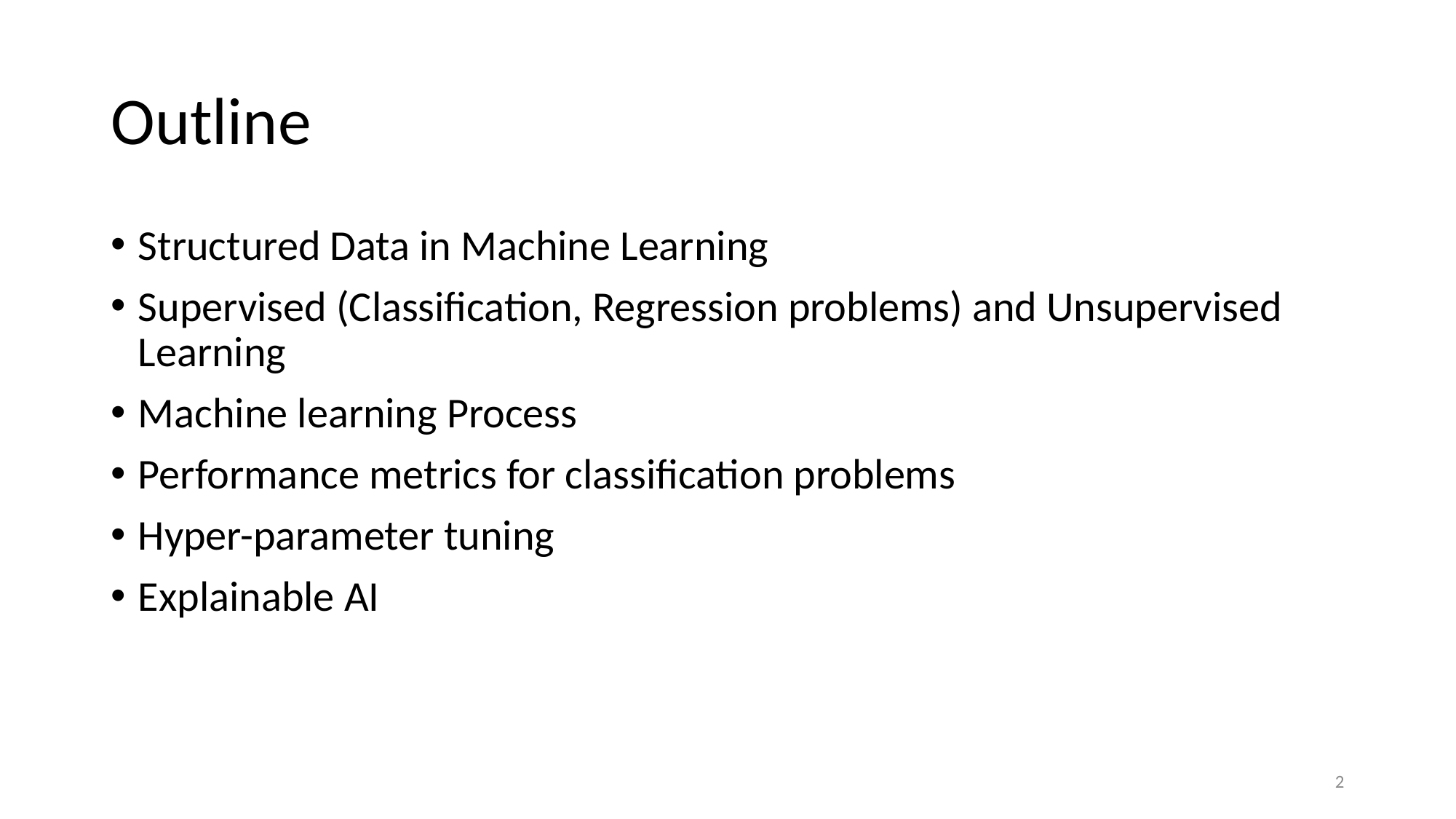

# Outline
Structured Data in Machine Learning
Supervised (Classification, Regression problems) and Unsupervised Learning
Machine learning Process
Performance metrics for classification problems
Hyper-parameter tuning
Explainable AI
2